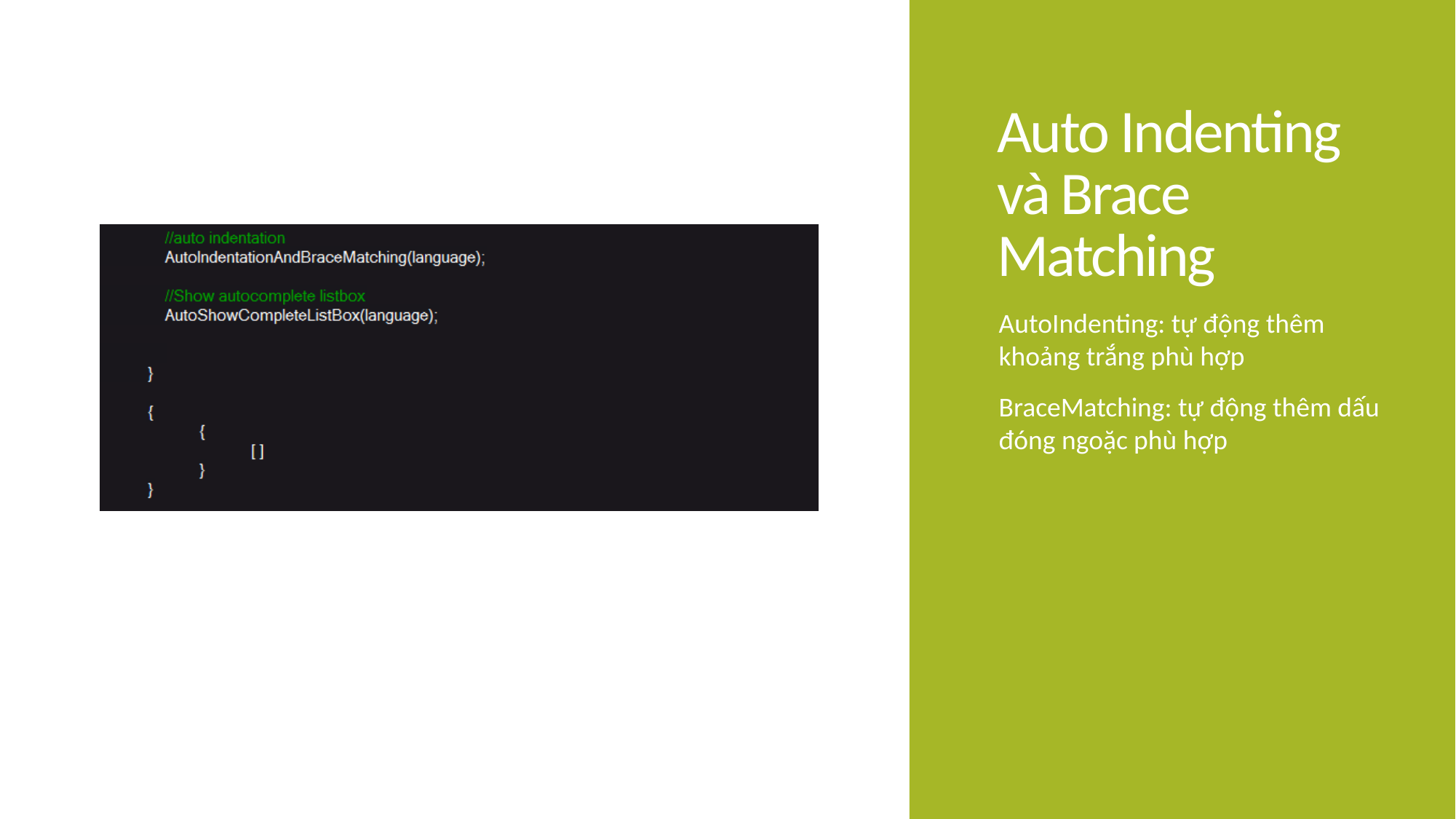

# Auto Indenting và Brace Matching

### Chart

| Category |
|---|
AutoIndenting: tự động thêm khoảng trắng phù hợp
BraceMatching: tự động thêm dấu đóng ngoặc phù hợp